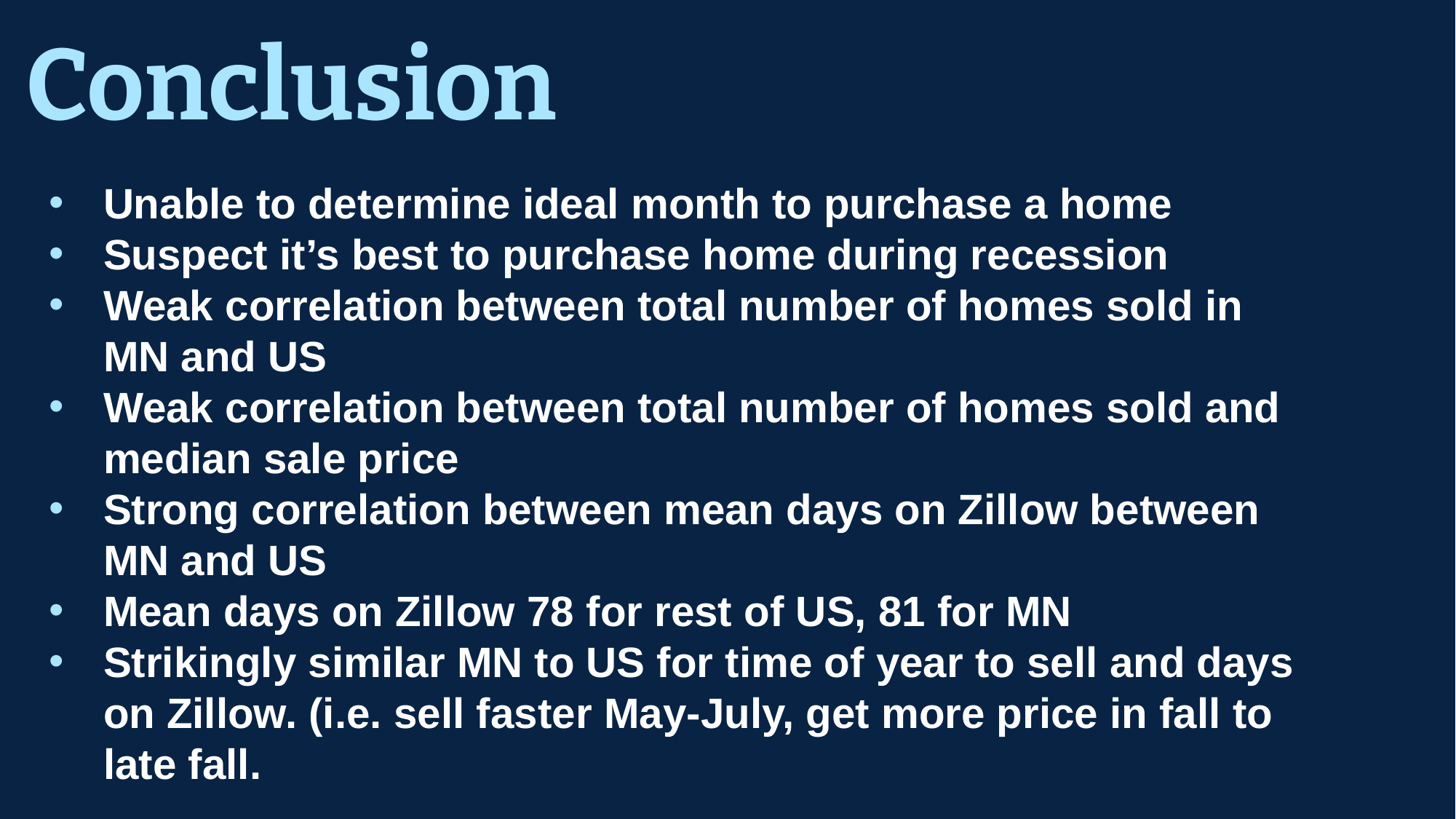

# Conclusion
Unable to determine ideal month to purchase a home
Suspect it’s best to purchase home during recession
Weak correlation between total number of homes sold in MN and US
Weak correlation between total number of homes sold and median sale price
Strong correlation between mean days on Zillow between MN and US
Mean days on Zillow 78 for rest of US, 81 for MN
Strikingly similar MN to US for time of year to sell and days on Zillow. (i.e. sell faster May-July, get more price in fall to late fall.